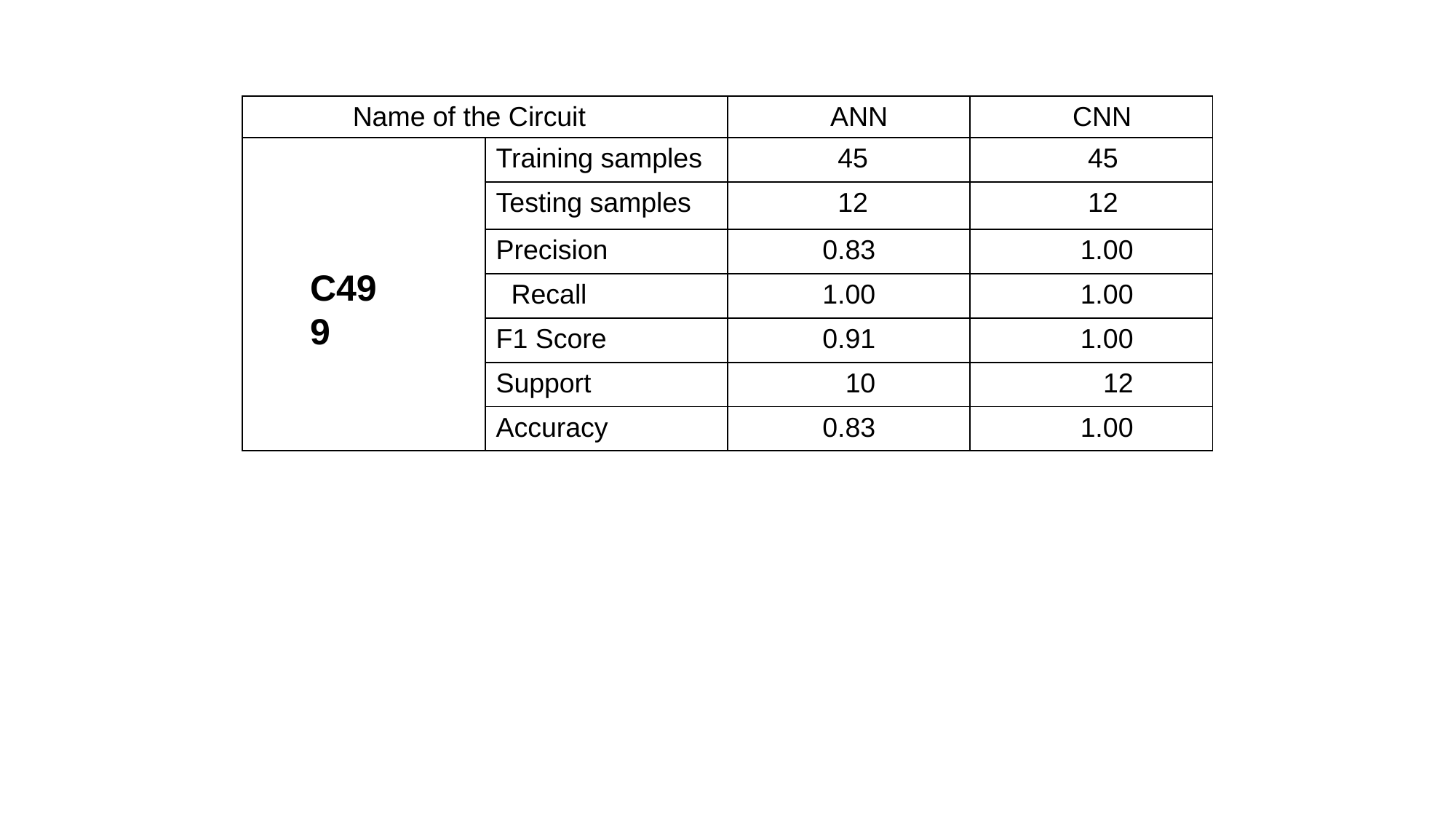

| Name of the Circuit |  | ANN | CNN |
| --- | --- | --- | --- |
|  | Training samples | 45 | 45 |
|  | Testing samples | 12 | 12 |
|  | Precision | 0.83 | 1.00 |
|  | Recall | 1.00 | 1.00 |
|  | F1 Score | 0.91 | 1.00 |
|  | Support | 10 | 12 |
|  | Accuracy | 0.83 | 1.00 |
C499